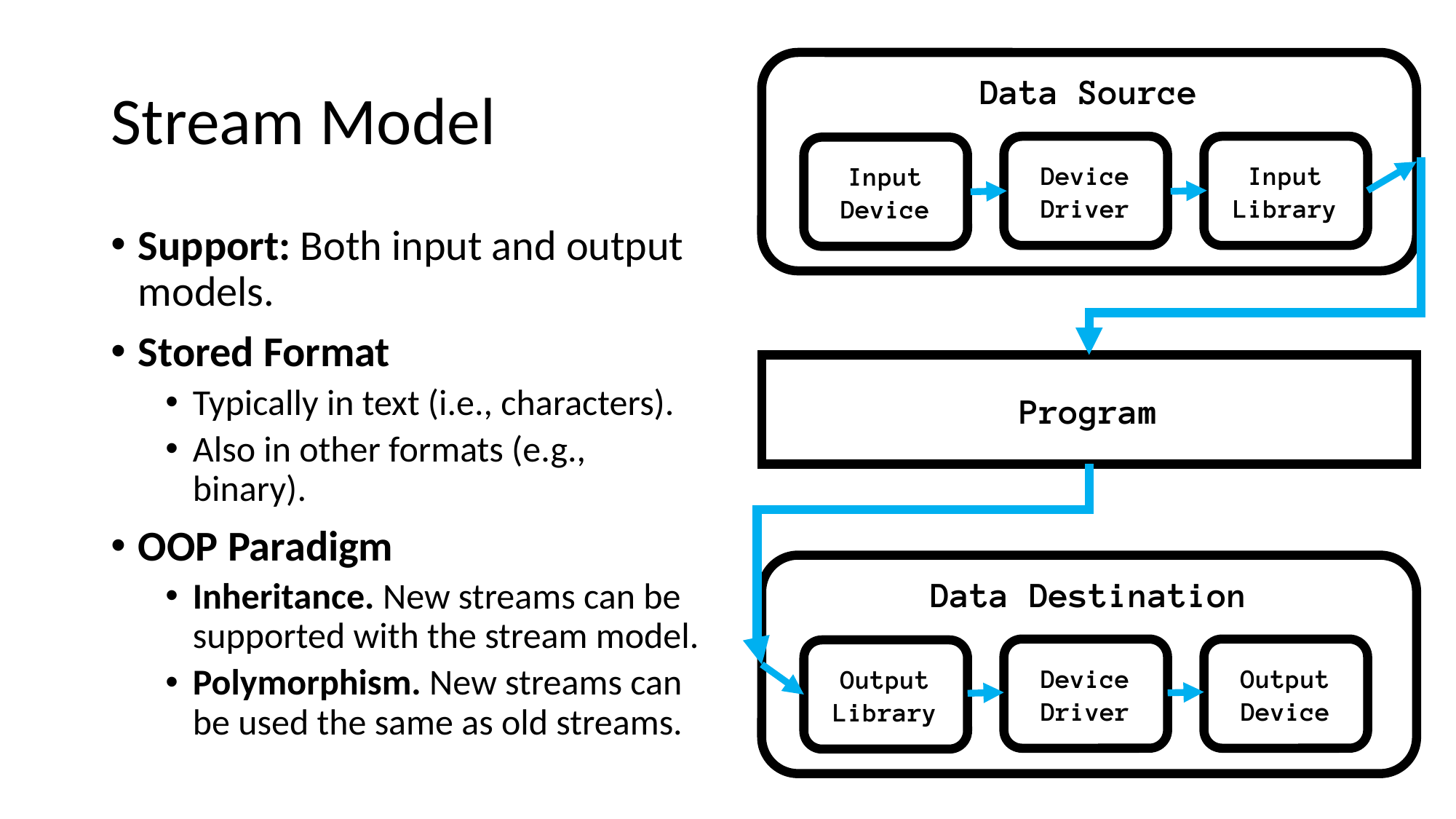

# Stream Model
Data Source
Device
Driver
Input
Library
Input
Device
Support: Both input and output models.
Stored Format
Typically in text (i.e., characters).
Also in other formats (e.g., binary).
OOP Paradigm
Inheritance. New streams can be supported with the stream model.
Polymorphism. New streams can be used the same as old streams.
Program
Data Destination
Device
Driver
Output
Device
Output
Library